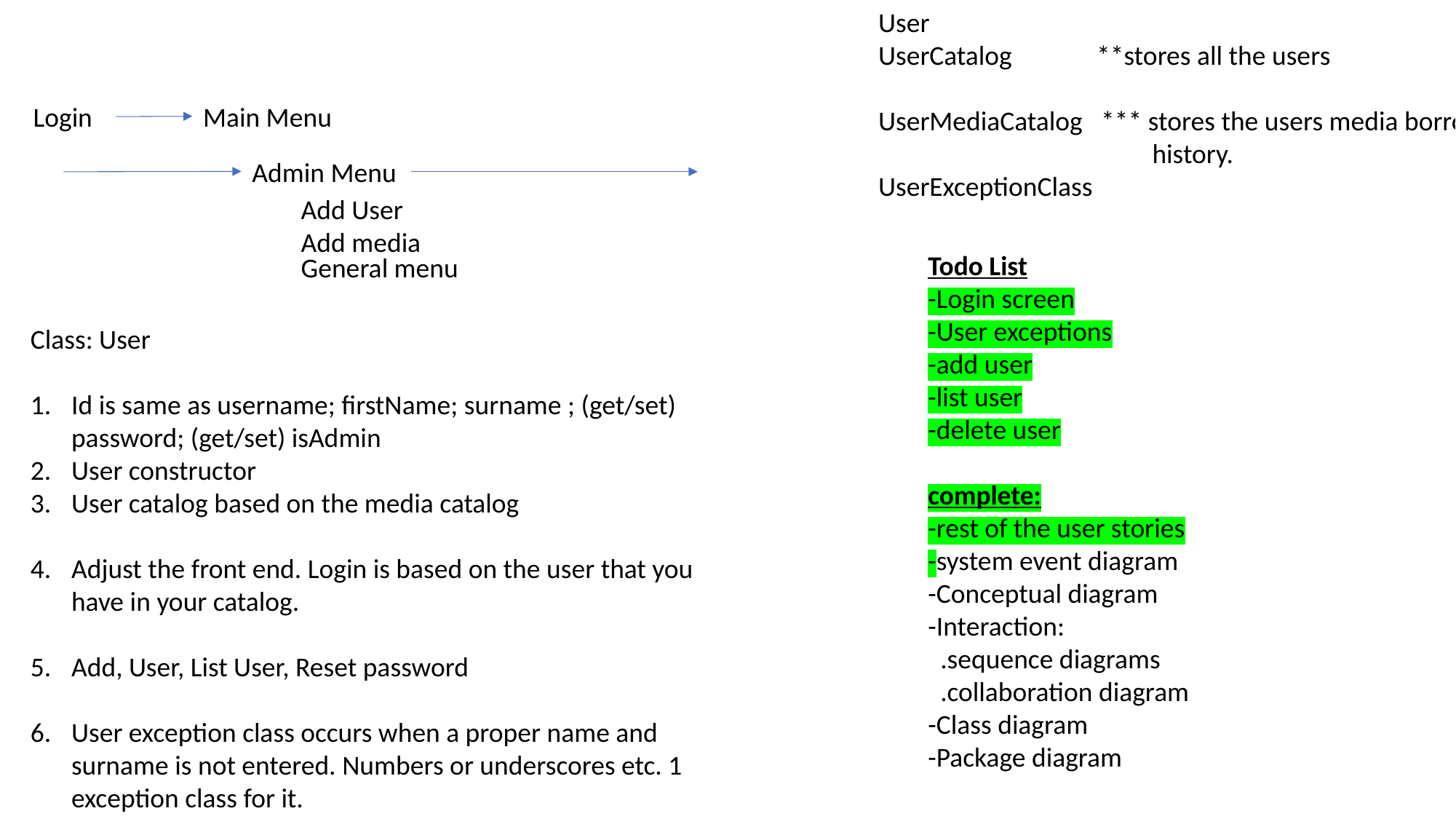

User
UserCatalog   	**stores all the users

UserMediaCatalog   *** stores the users media borrowed
		         history.
UserExceptionClass

Login
Main Menu
Admin Menu
Add User
Add media
Todo List
-Login screen
-User exceptions
-add user
-list user
-delete user

complete:
-rest of the user stories
-system event diagram
-Conceptual diagram
-Interaction:
  .sequence diagrams
  .collaboration diagram
-Class diagram
-Package diagram

-reset password, change the user catalog to a Map ..
-load the CD constructor from DB or default values.
-finish DVD , game entries.

-Documentation

-password checks , in the
  String class
-Hide password entry on login
-Userid checks, must be email ??
General menu
Class: User

Id is same as username; firstName; surname ; (get/set) password; (get/set) isAdmin
User constructor
User catalog based on the media catalog

Adjust the front end. Login is based on the user that you have in your catalog.

Add, User, List User, Reset password

User exception class occurs when a proper name and surname is not entered. Numbers or underscores etc. 1 exception class for it.